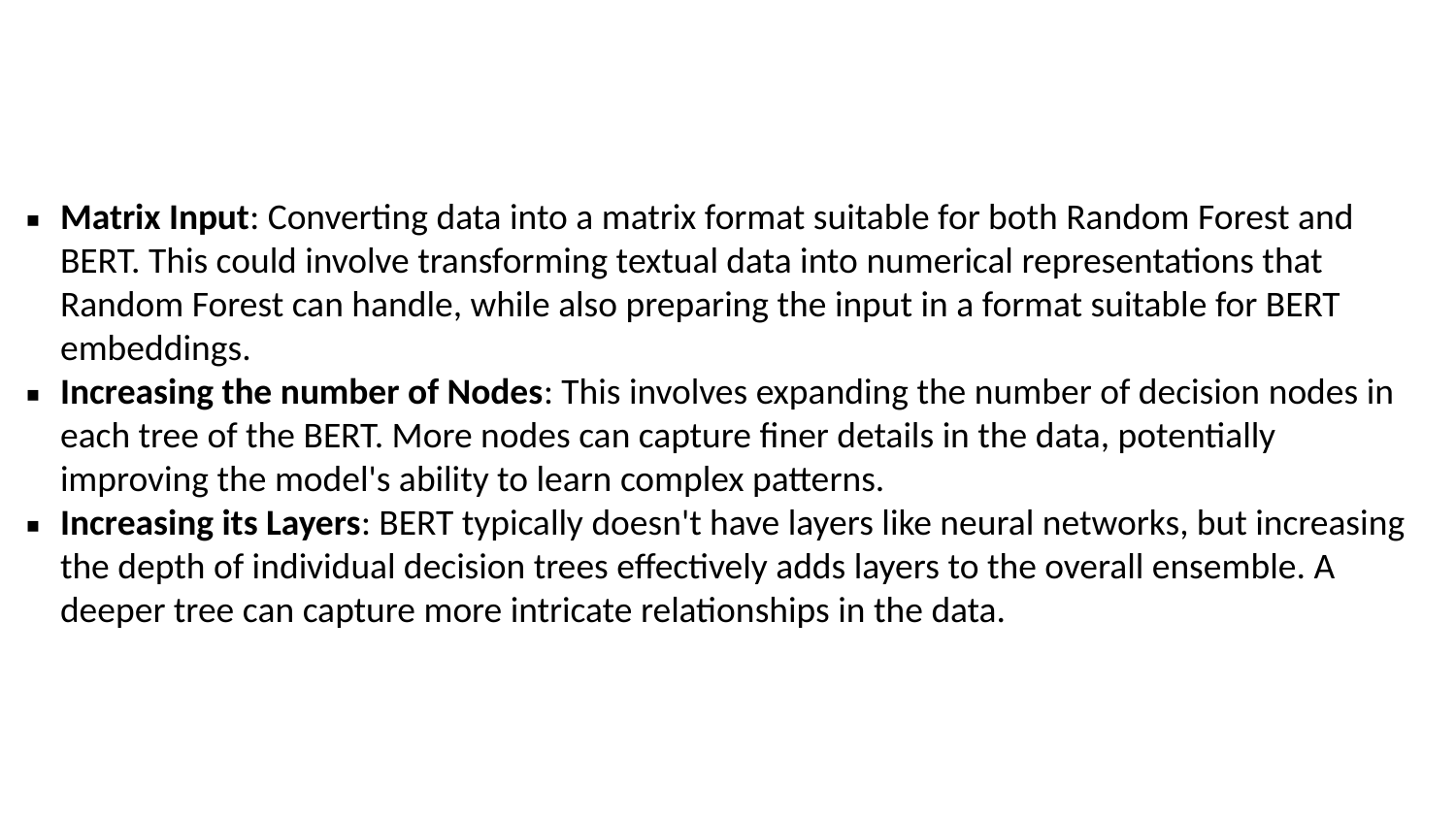

Matrix Input: Converting data into a matrix format suitable for both Random Forest and BERT. This could involve transforming textual data into numerical representations that Random Forest can handle, while also preparing the input in a format suitable for BERT embeddings.
Increasing the number of Nodes: This involves expanding the number of decision nodes in each tree of the BERT. More nodes can capture finer details in the data, potentially improving the model's ability to learn complex patterns.
Increasing its Layers: BERT typically doesn't have layers like neural networks, but increasing the depth of individual decision trees effectively adds layers to the overall ensemble. A deeper tree can capture more intricate relationships in the data.